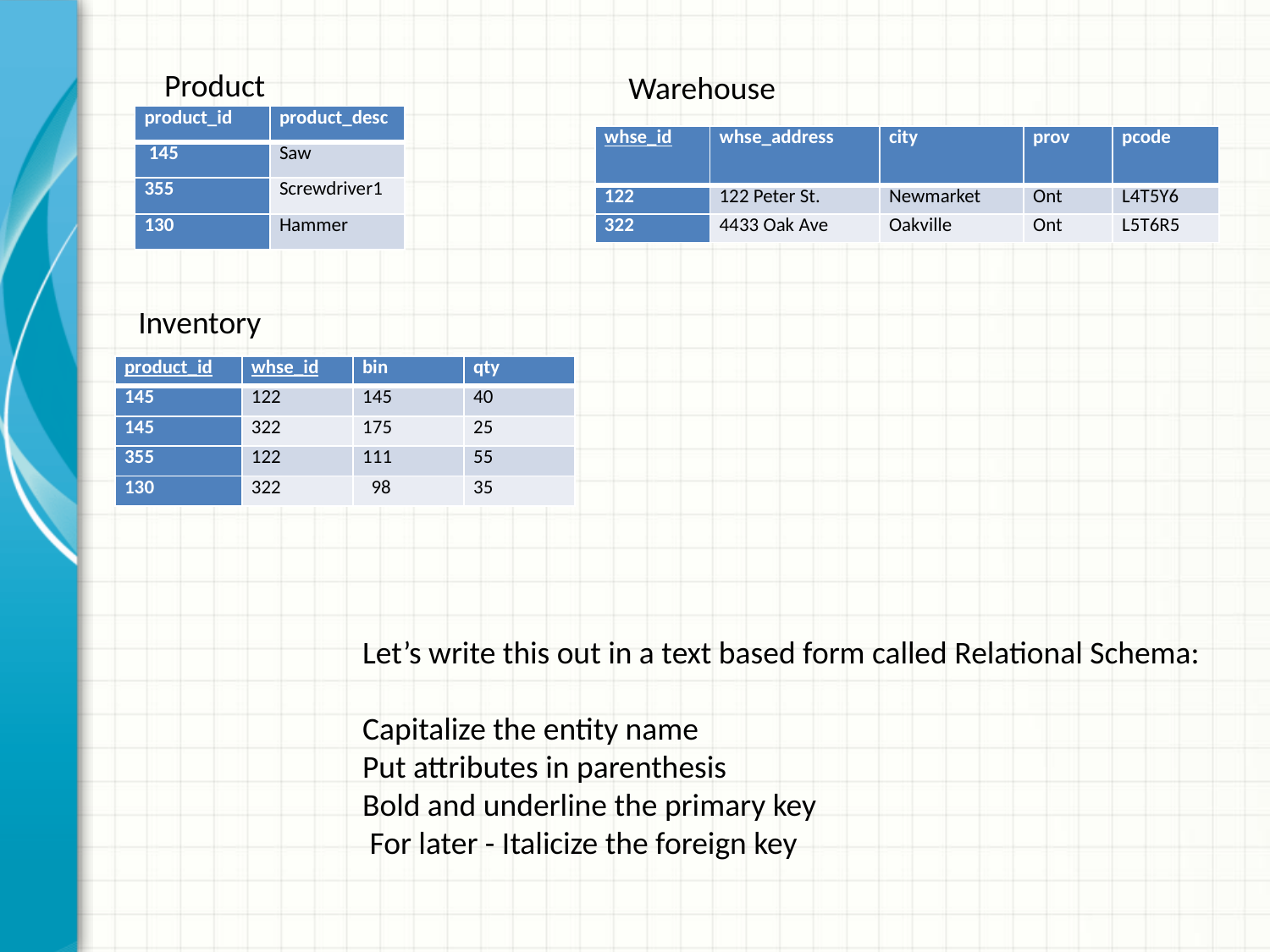

Product
Warehouse
| product\_id | product\_desc |
| --- | --- |
| 145 | Saw |
| 355 | Screwdriver1 |
| 130 | Hammer |
| whse\_id | whse\_address | city | prov | pcode |
| --- | --- | --- | --- | --- |
| 122 | 122 Peter St. | Newmarket | Ont | L4T5Y6 |
| 322 | 4433 Oak Ave | Oakville | Ont | L5T6R5 |
Inventory
| product\_id | whse\_id | bin | qty |
| --- | --- | --- | --- |
| 145 | 122 | 145 | 40 |
| 145 | 322 | 175 | 25 |
| 355 | 122 | 111 | 55 |
| 130 | 322 | 98 | 35 |
Let’s write this out in a text based form called Relational Schema:

Capitalize the entity name
Put attributes in parenthesis
Bold and underline the primary key
 For later - Italicize the foreign key